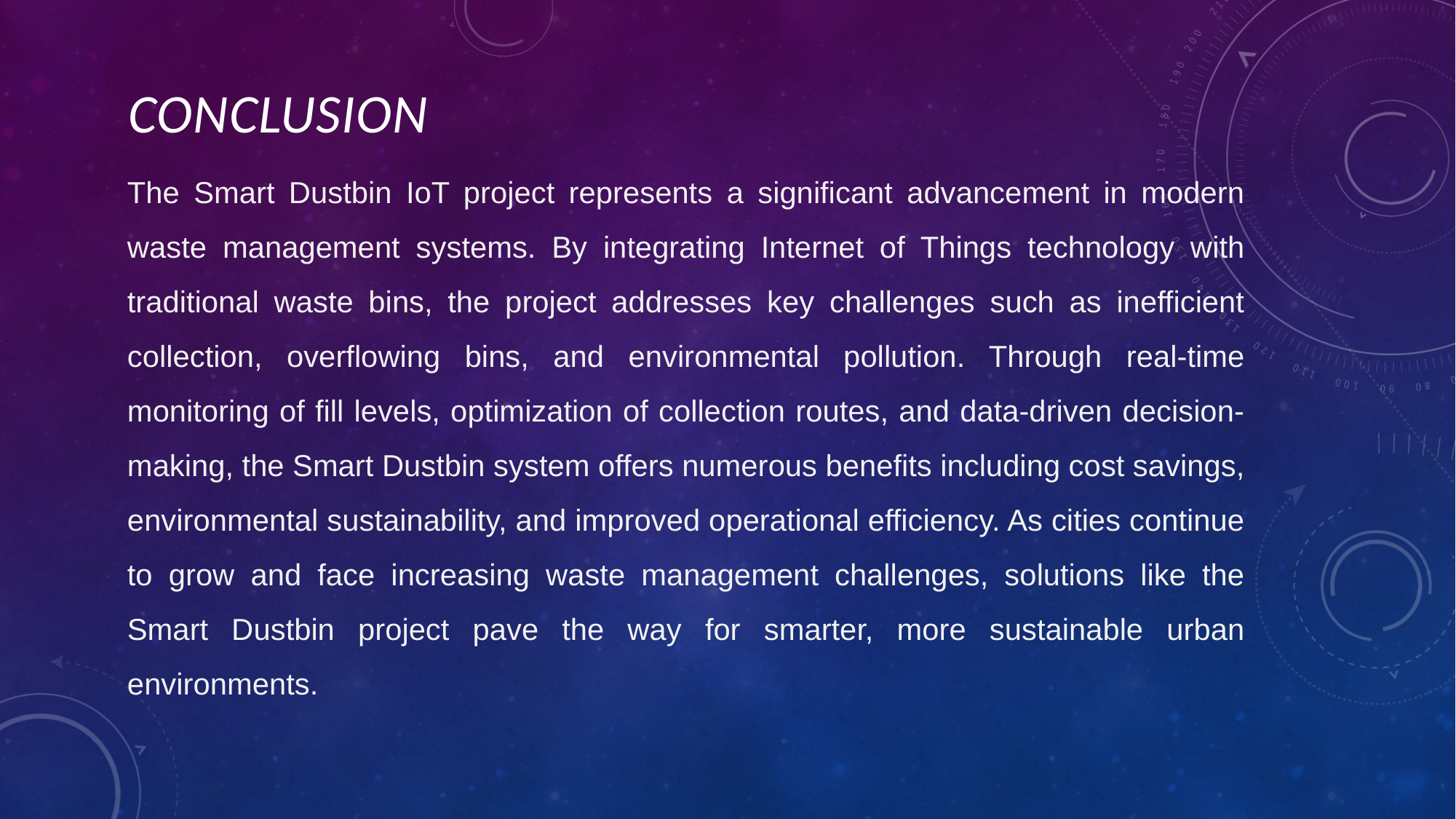

# CONCLUSION
The Smart Dustbin IoT project represents a significant advancement in modern waste management systems. By integrating Internet of Things technology with traditional waste bins, the project addresses key challenges such as inefficient collection, overflowing bins, and environmental pollution. Through real-time monitoring of fill levels, optimization of collection routes, and data-driven decision-making, the Smart Dustbin system offers numerous benefits including cost savings, environmental sustainability, and improved operational efficiency. As cities continue to grow and face increasing waste management challenges, solutions like the Smart Dustbin project pave the way for smarter, more sustainable urban environments.